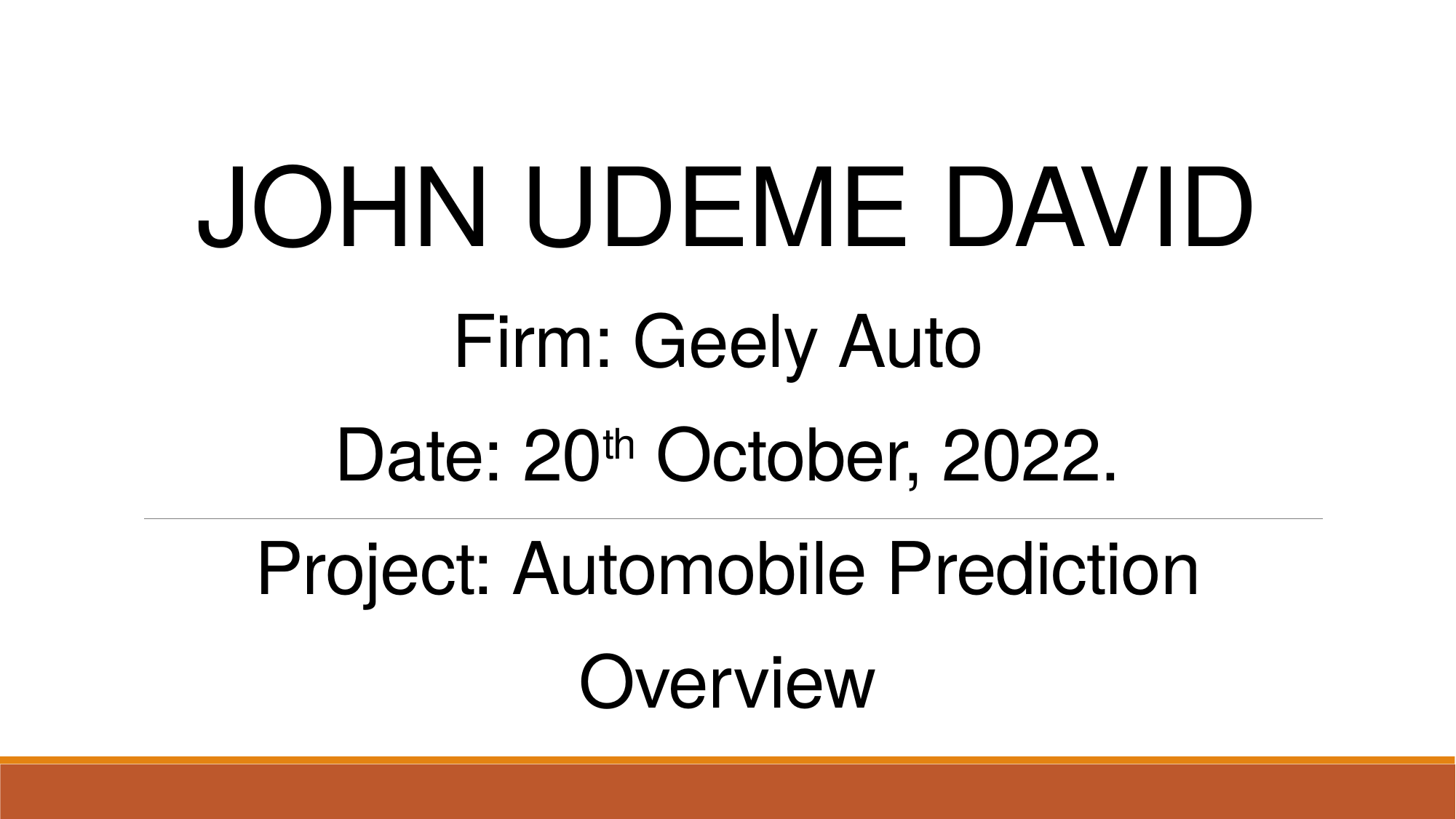

# JOHN UDEME DAVID Firm: Geely Auto Date: 20th October, 2022. Project: Automobile Prediction Overview